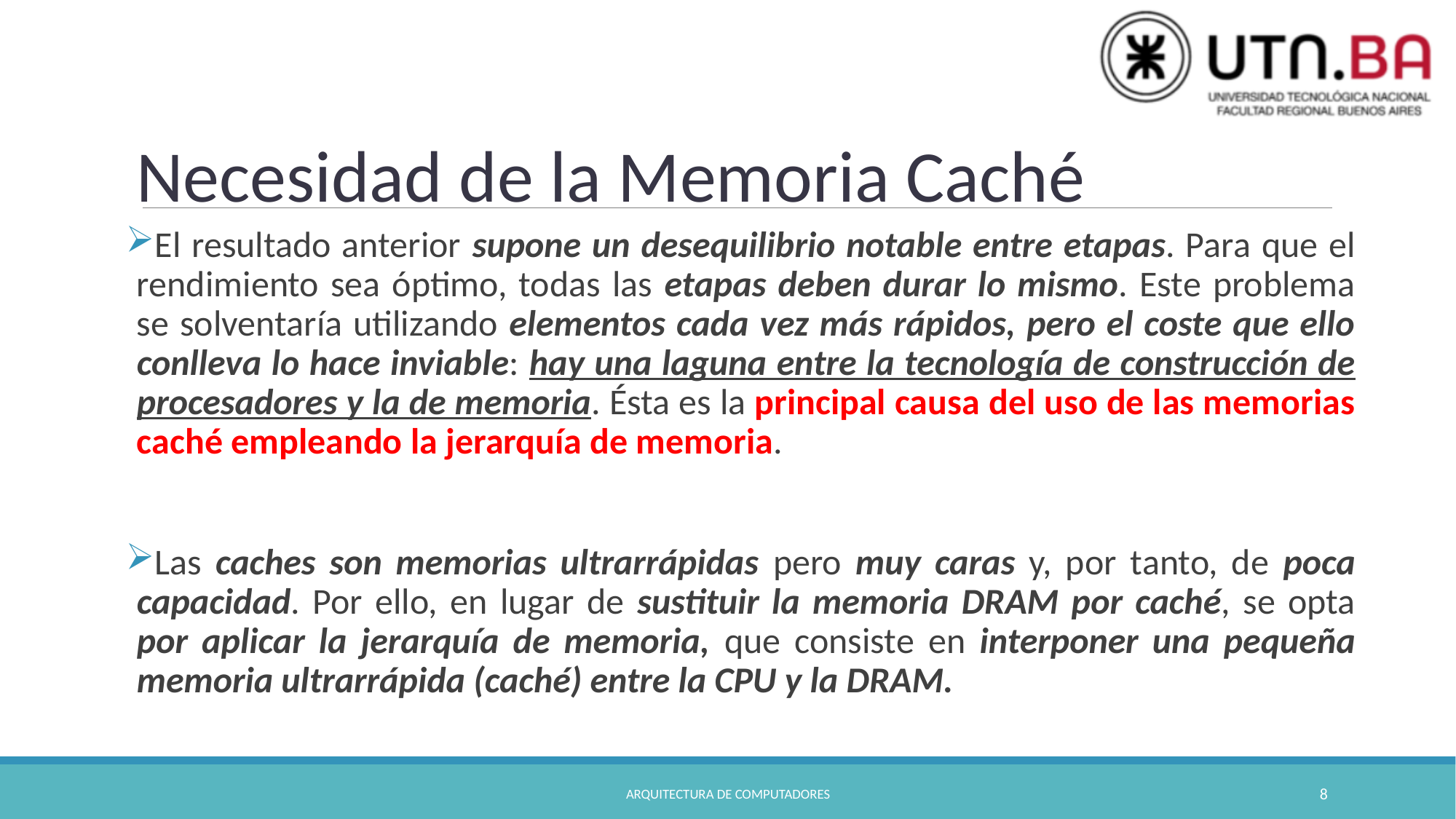

Necesidad de la Memoria Caché
El resultado anterior supone un desequilibrio notable entre etapas. Para que el rendimiento sea óptimo, todas las etapas deben durar lo mismo. Este problema se solventaría utilizando elementos cada vez más rápidos, pero el coste que ello conlleva lo hace inviable: hay una laguna entre la tecnología de construcción de procesadores y la de memoria. Ésta es la principal causa del uso de las memorias caché empleando la jerarquía de memoria.

Las caches son memorias ultrarrápidas pero muy caras y, por tanto, de poca capacidad. Por ello, en lugar de sustituir la memoria DRAM por caché, se opta por aplicar la jerarquía de memoria, que consiste en interponer una pequeña memoria ultrarrápida (caché) entre la CPU y la DRAM.
Arquitectura de Computadores
8